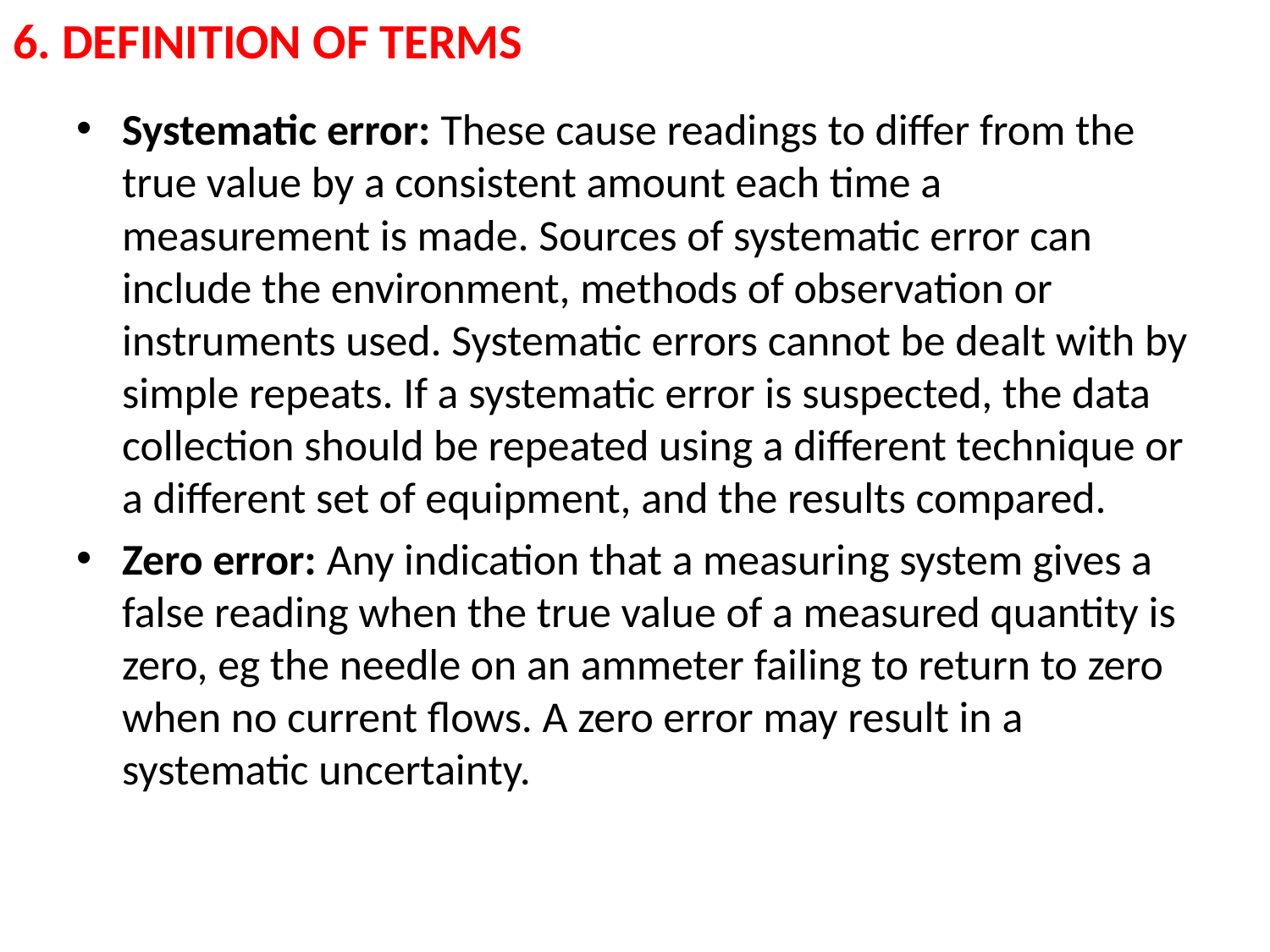

# 6. DEFINITION OF TERMS
Systematic error: These cause readings to differ from the true value by a consistent amount each time a measurement is made. Sources of systematic error can include the environment, methods of observation or instruments used. Systematic errors cannot be dealt with by simple repeats. If a systematic error is suspected, the data collection should be repeated using a different technique or a different set of equipment, and the results compared.
Zero error: Any indication that a measuring system gives a false reading when the true value of a measured quantity is zero, eg the needle on an ammeter failing to return to zero when no current flows. A zero error may result in a systematic uncertainty.